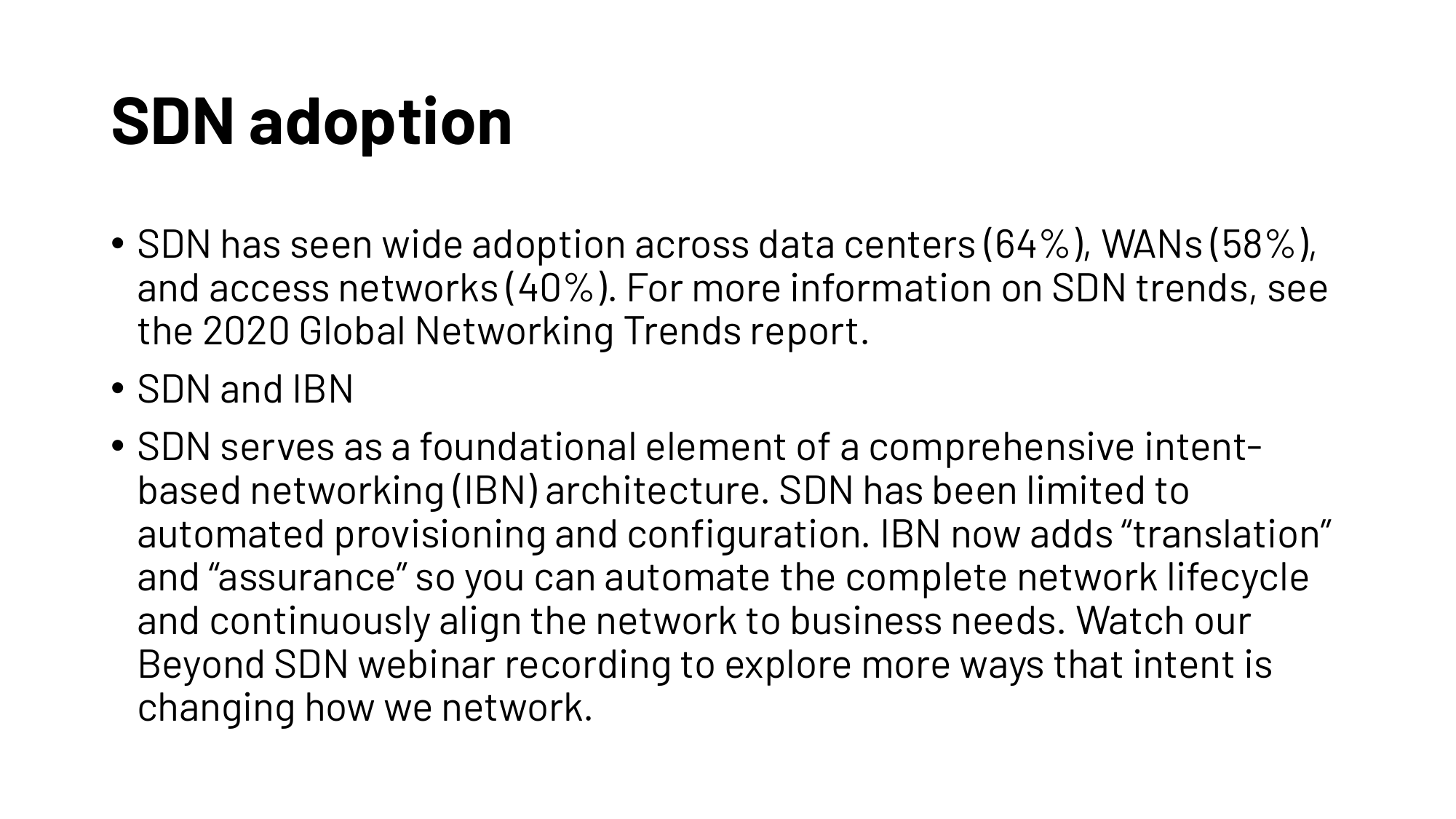

# SDN adoption
SDN has seen wide adoption across data centers (64%), WANs (58%), and access networks (40%). For more information on SDN trends, see the 2020 Global Networking Trends report.
SDN and IBN
SDN serves as a foundational element of a comprehensive intent-based networking (IBN) architecture. SDN has been limited to automated provisioning and configuration. IBN now adds “translation” and “assurance” so you can automate the complete network lifecycle and continuously align the network to business needs. Watch our Beyond SDN webinar recording to explore more ways that intent is changing how we network.